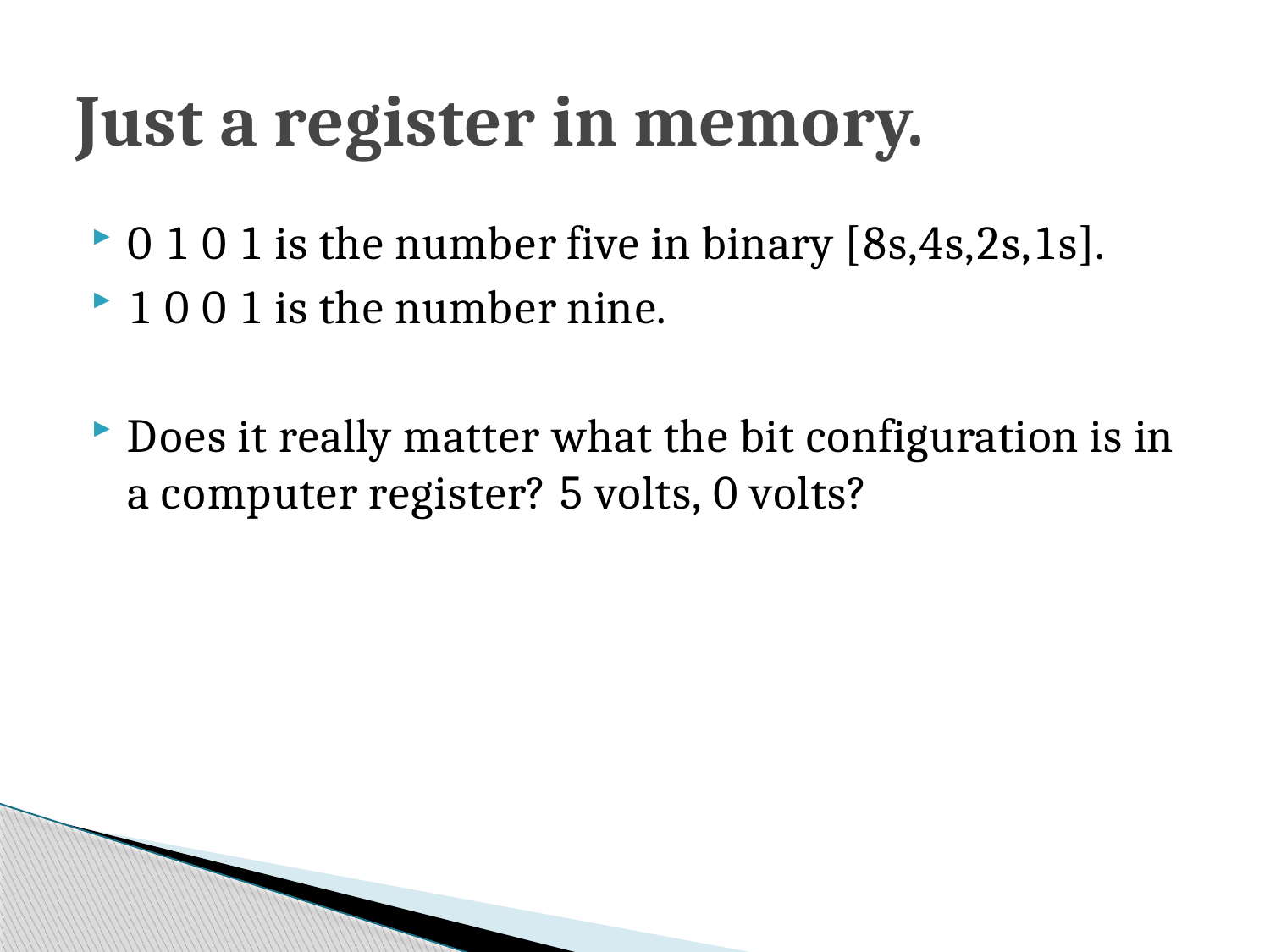

# Just a register in memory.
0 1 0 1 is the number five in binary [8s,4s,2s,1s].
1 0 0 1 is the number nine.

Does it really matter what the bit configuration is in a computer register? 5 volts, 0 volts?